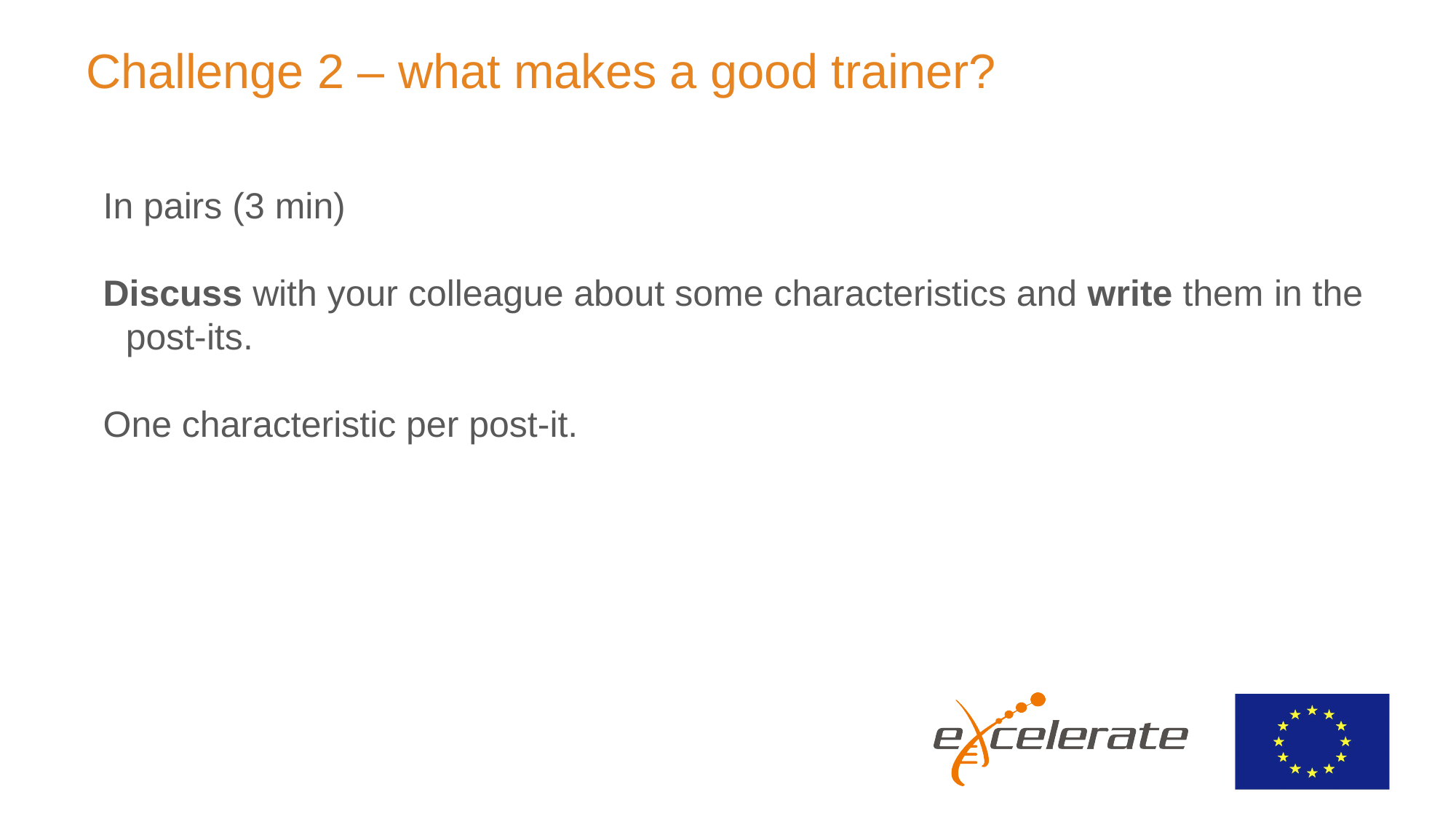

# Challenge 2 – what makes a good trainer?
In pairs (3 min)

Discuss with your colleague about some characteristics and write them in the post-its.

One characteristic per post-it.